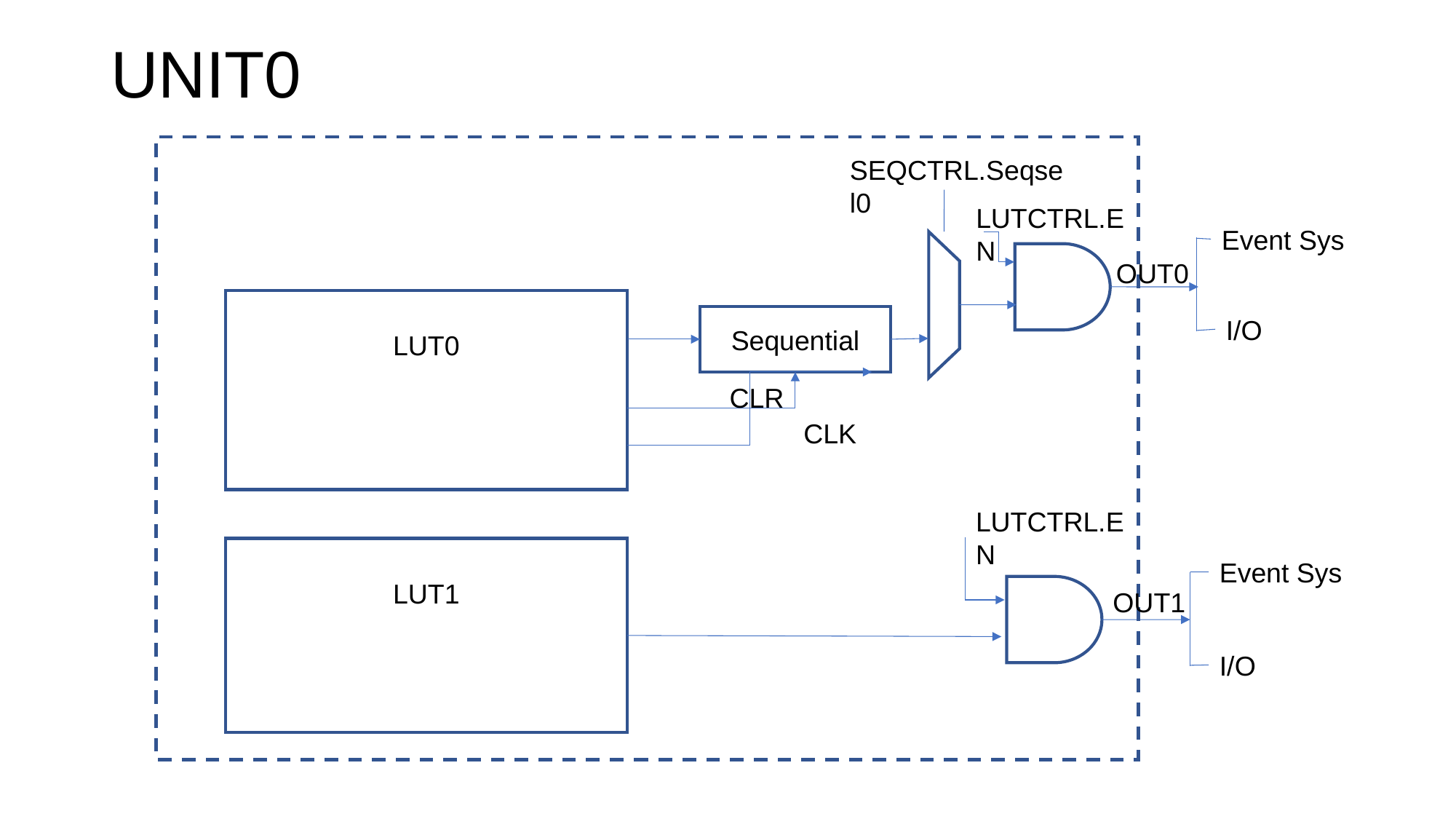

# UNIT0

SEQCTRL.Seqsel0
LUTCTRL.EN
Event Sys

OUT0

                                           LUT0
Sequential
I/O
CLR
CLK
LUTCTRL.EN
                                           LUT1
Event Sys

OUT1
I/O